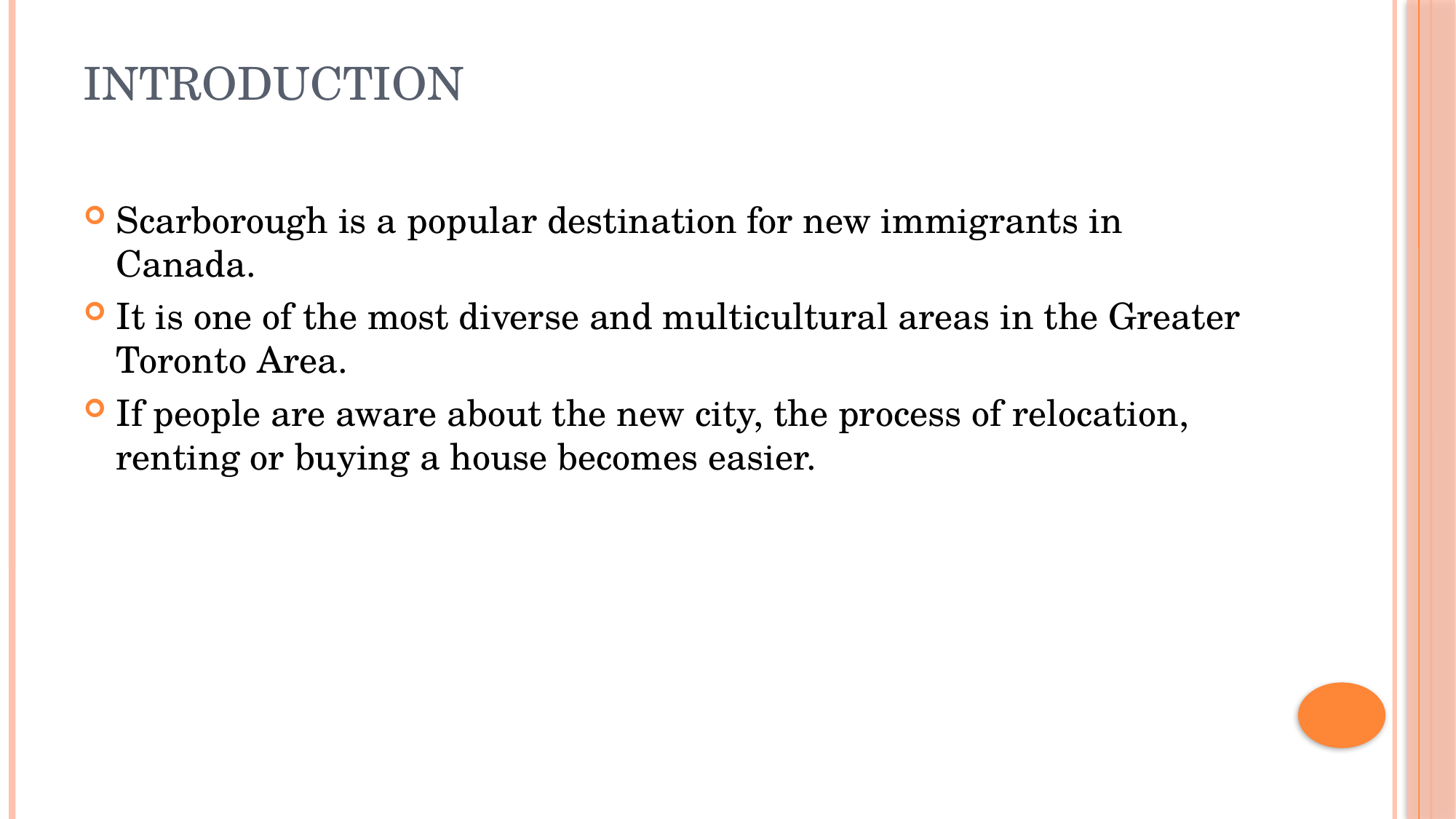

# Introduction
Scarborough is a popular destination for new immigrants in Canada.
It is one of the most diverse and multicultural areas in the Greater Toronto Area.
If people are aware about the new city, the process of relocation, renting or buying a house becomes easier.